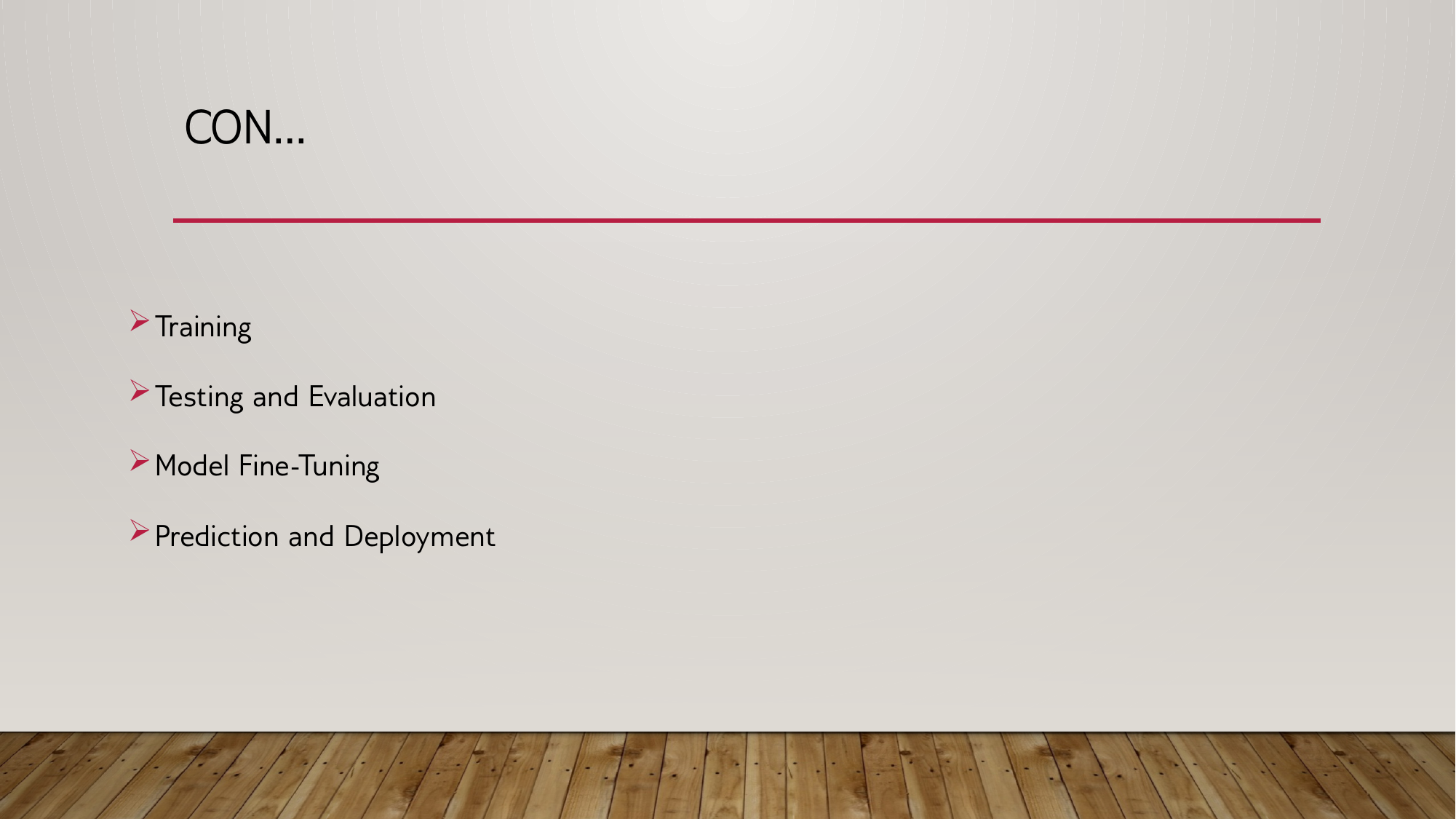

# Con…
Training
Testing and Evaluation
Model Fine-Tuning
Prediction and Deployment